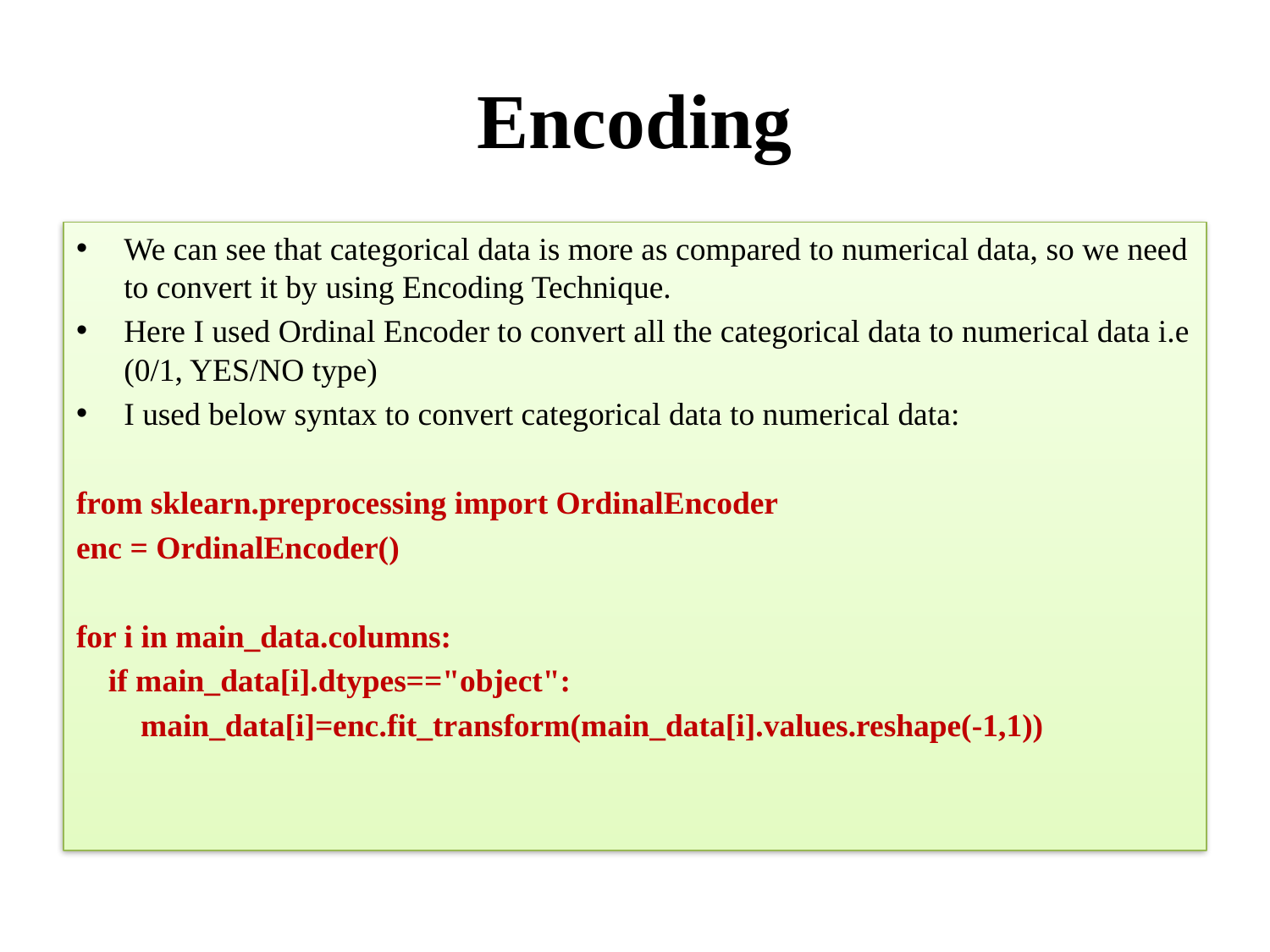

# Encoding
We can see that categorical data is more as compared to numerical data, so we need to convert it by using Encoding Technique.
Here I used Ordinal Encoder to convert all the categorical data to numerical data i.e (0/1, YES/NO type)
I used below syntax to convert categorical data to numerical data:

from sklearn.preprocessing import OrdinalEncoder
enc = OrdinalEncoder()

for i in main_data.columns:
    if main_data[i].dtypes=="object":
        main_data[i]=enc.fit_transform(main_data[i].values.reshape(-1,1))